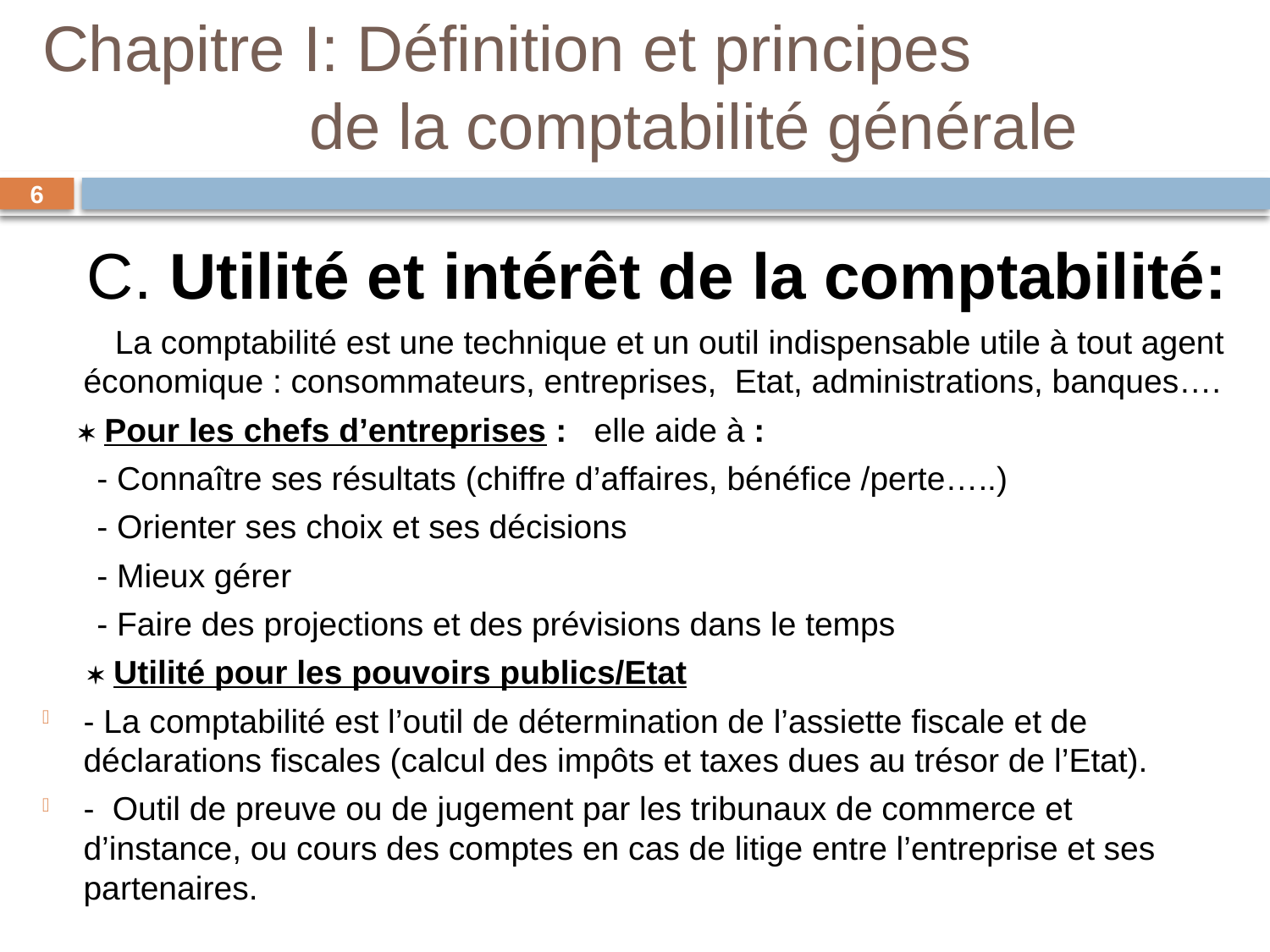

# Chapitre I: Définition et principes de la comptabilité générale
6
    C. Utilité et intérêt de la comptabilité:
        La comptabilité est une technique et un outil indispensable utile à tout agent économique : consommateurs, entreprises,  Etat, administrations, banques….
    ∗ Pour les chefs d’entreprises :   elle aide à :
      - Connaître ses résultats (chiffre d’affaires, bénéfice /perte…..)
      - Orienter ses choix et ses décisions
      - Mieux gérer
      - Faire des projections et des prévisions dans le temps
     ∗ Utilité pour les pouvoirs publics/Etat
- La comptabilité est l’outil de détermination de l’assiette fiscale et de déclarations fiscales (calcul des impôts et taxes dues au trésor de l’Etat).
-  Outil de preuve ou de jugement par les tribunaux de commerce et d’instance, ou cours des comptes en cas de litige entre l’entreprise et ses partenaires.